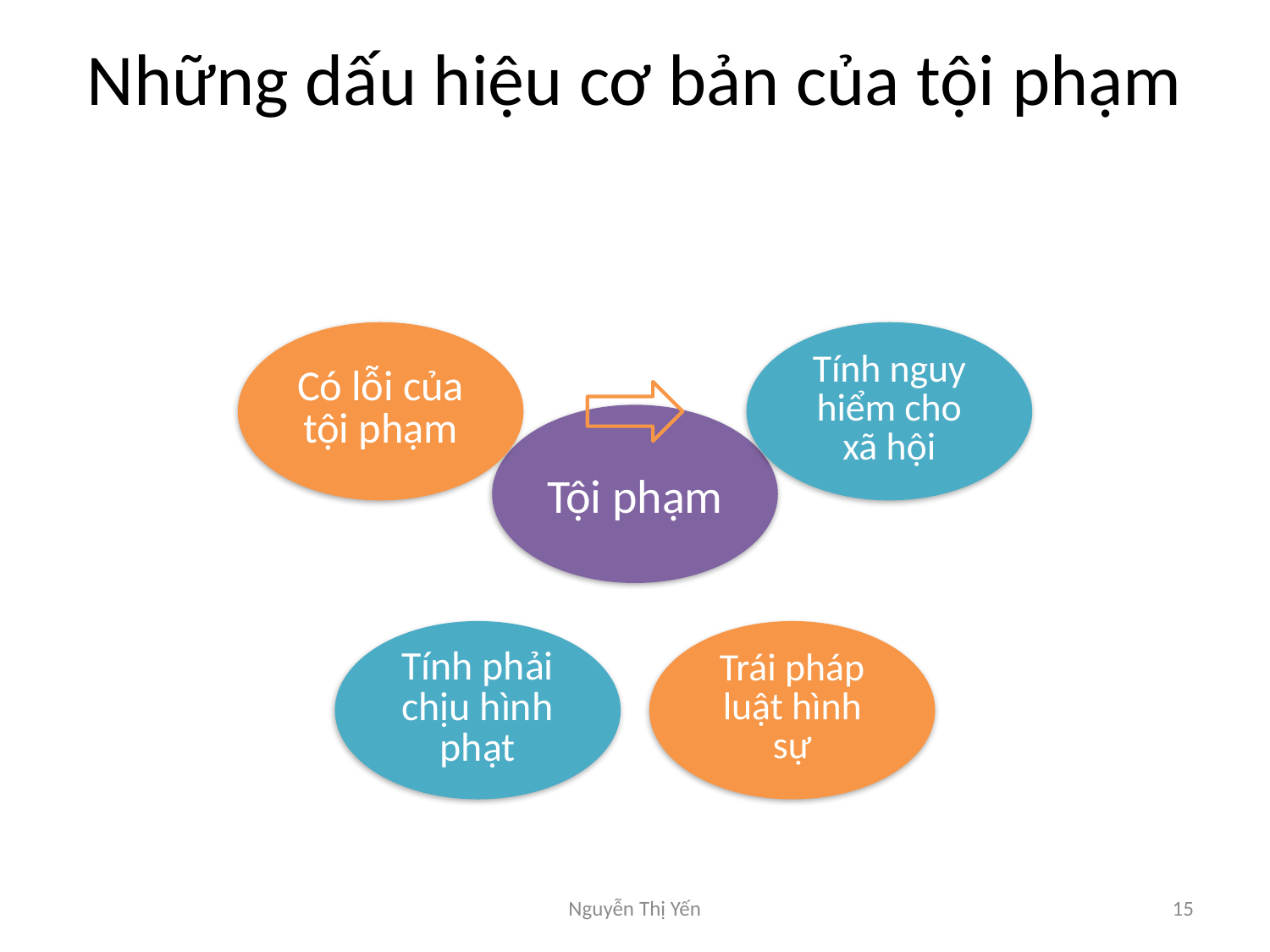

# Những dấu hiệu cơ bản của tội phạm
Tội phạm
Tính nguy hiểm cho xã hội
Trái pháp luật hình sự
Tính phải chịu hình phạt
Có lỗi của tội phạm
Nguyễn Thị Yến
15